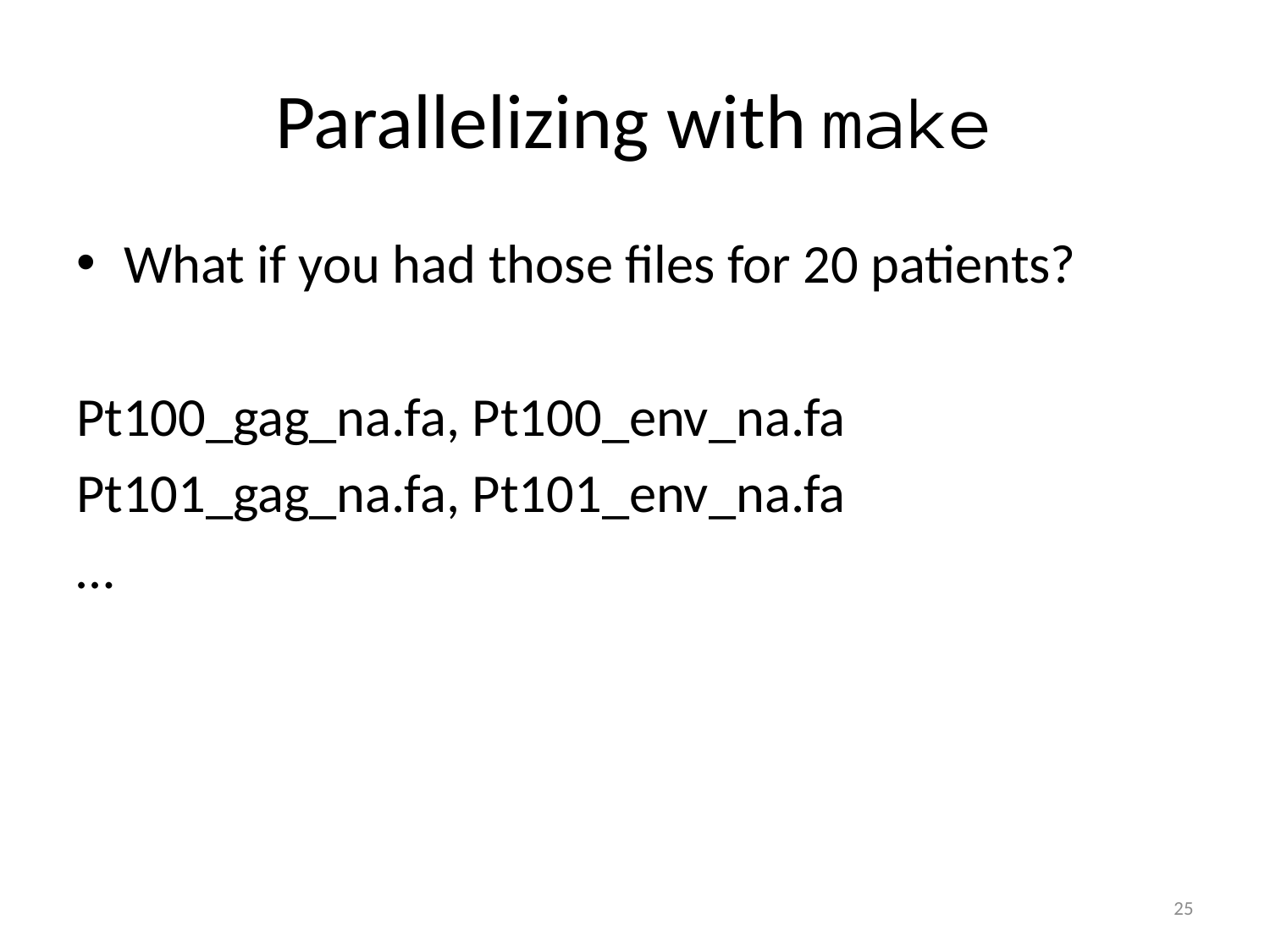

# Parallelizing with make
What if you had those files for 20 patients?

Pt100_gag_na.fa, Pt100_env_na.fa
Pt101_gag_na.fa, Pt101_env_na.fa
…

25